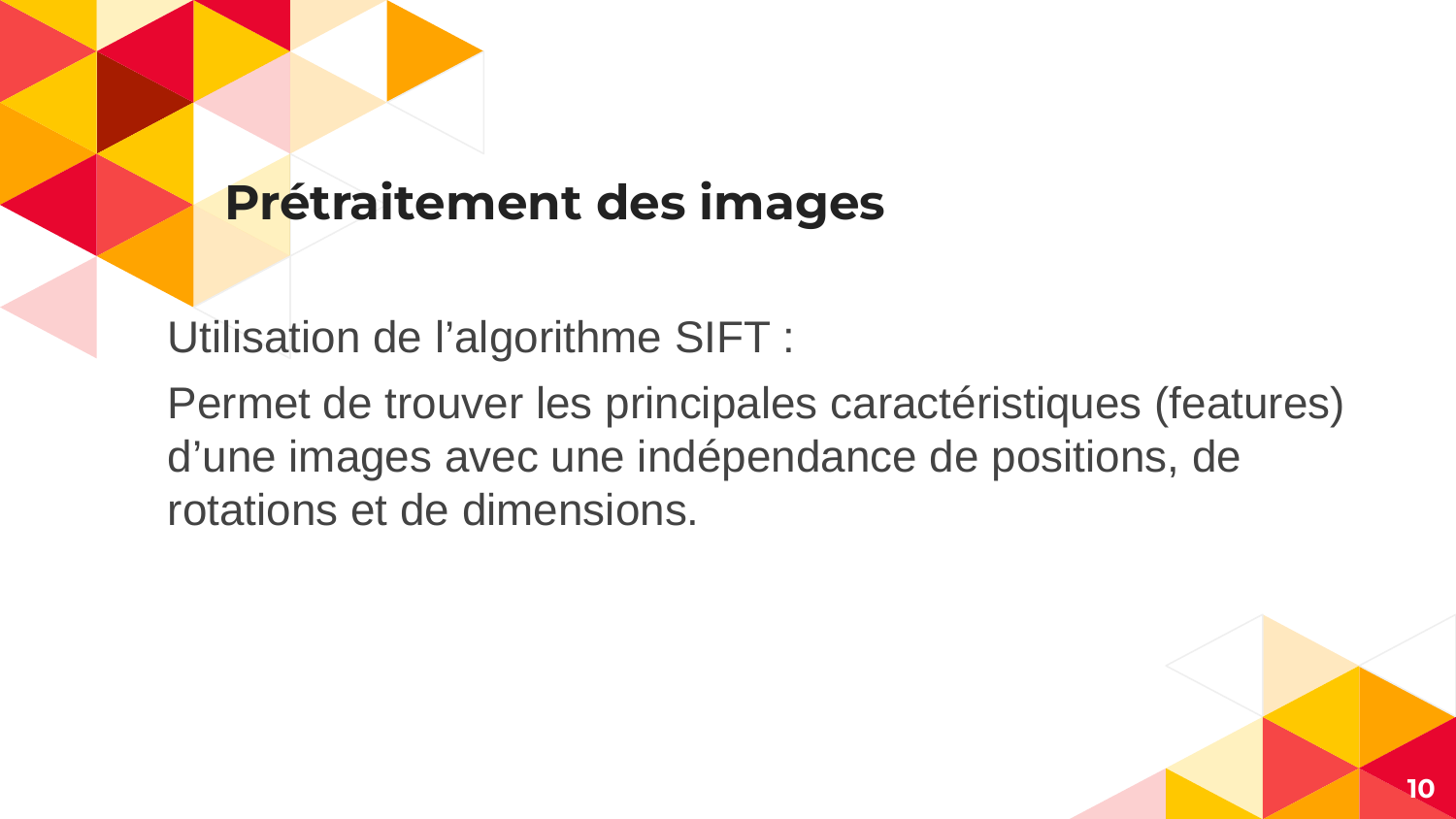

# Prétraitement des images
Utilisation de l’algorithme SIFT :
Permet de trouver les principales caractéristiques (features) d’une images avec une indépendance de positions, de rotations et de dimensions.
10